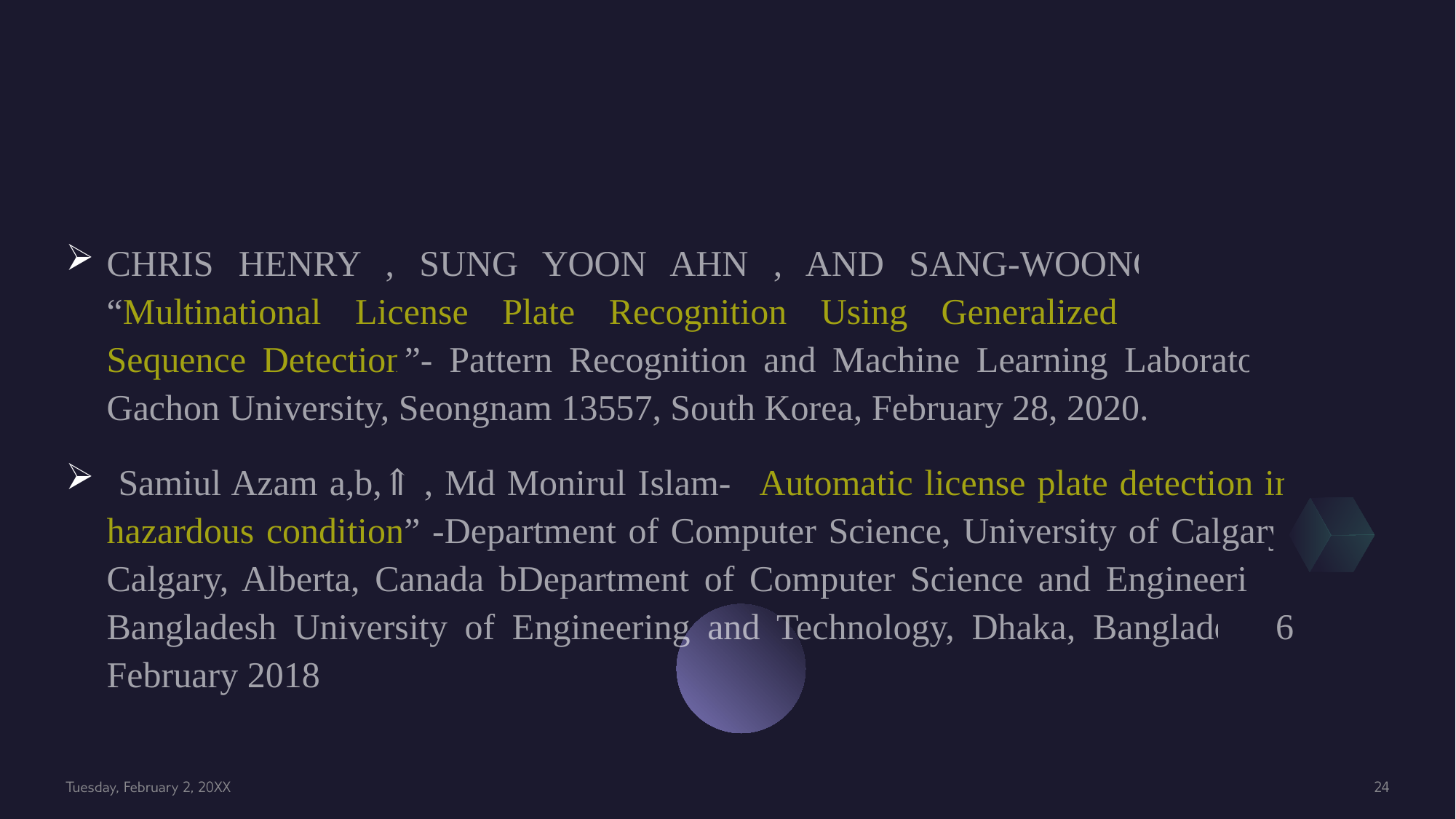

CHRIS HENRY , SUNG YOON AHN , AND SANG-WOONG LEE – “Multinational License Plate Recognition Using Generalized Character Sequence Detection”- Pattern Recognition and Machine Learning Laboratory, Gachon University, Seongnam 13557, South Korea, February 28, 2020.
 Samiul Azam a,b,⇑ , Md Monirul Islam- ”Automatic license plate detection in hazardous condition” -Department of Computer Science, University of Calgary, Calgary, Alberta, Canada bDepartment of Computer Science and Engineering, Bangladesh University of Engineering and Technology, Dhaka, Bangladesh-6 February 2018
Tuesday, February 2, 20XX
24